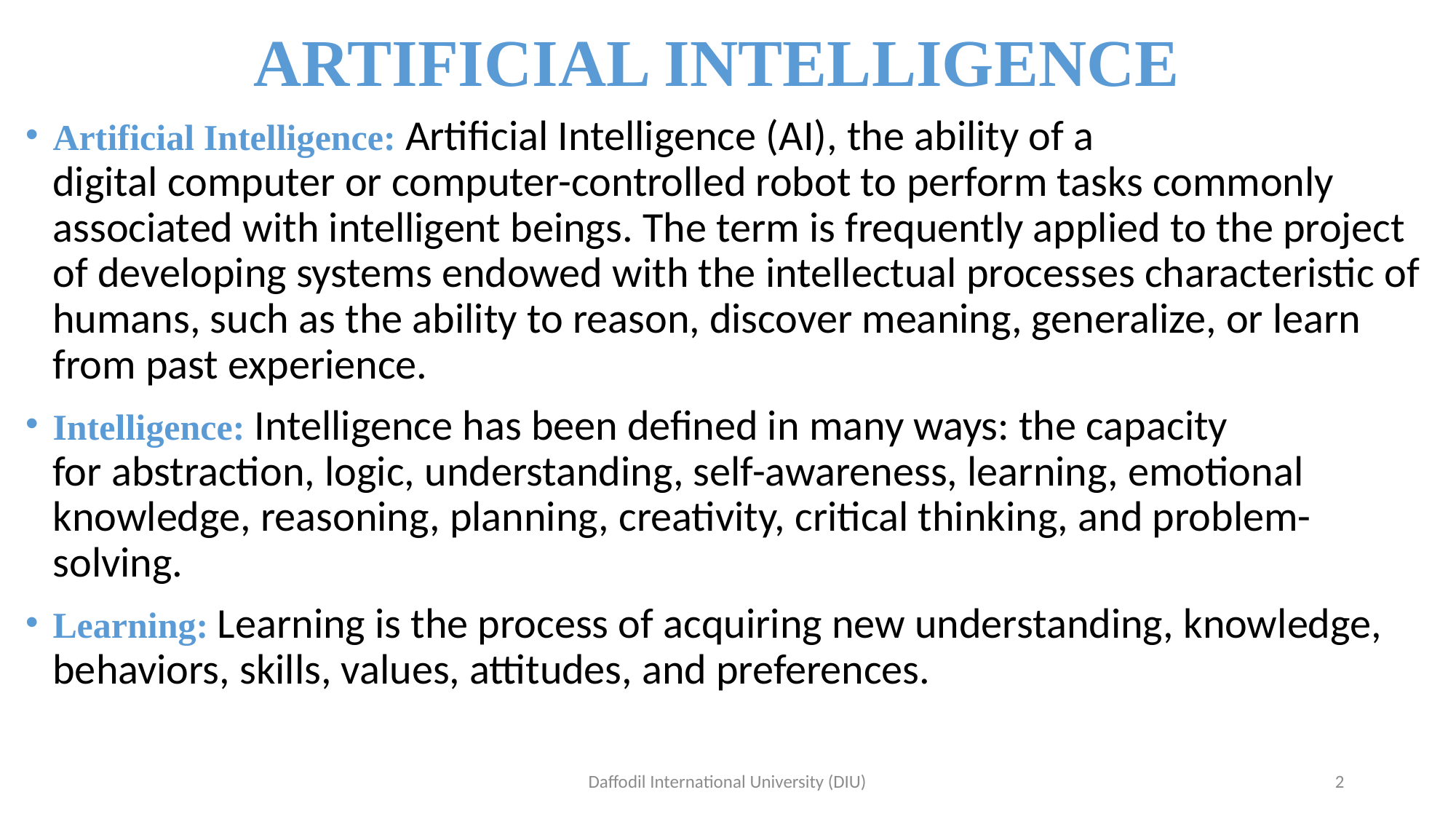

# ARTIFICIAL INTELLIGENCE
Artificial Intelligence: Artificial Intelligence (AI), the ability of a digital computer or computer-controlled robot to perform tasks commonly associated with intelligent beings. The term is frequently applied to the project of developing systems endowed with the intellectual processes characteristic of humans, such as the ability to reason, discover meaning, generalize, or learn from past experience.
Intelligence: Intelligence has been defined in many ways: the capacity for abstraction, logic, understanding, self-awareness, learning, emotional knowledge, reasoning, planning, creativity, critical thinking, and problem-solving.
Learning: Learning is the process of acquiring new understanding, knowledge, behaviors, skills, values, attitudes, and preferences.
Daffodil International University (DIU)
2